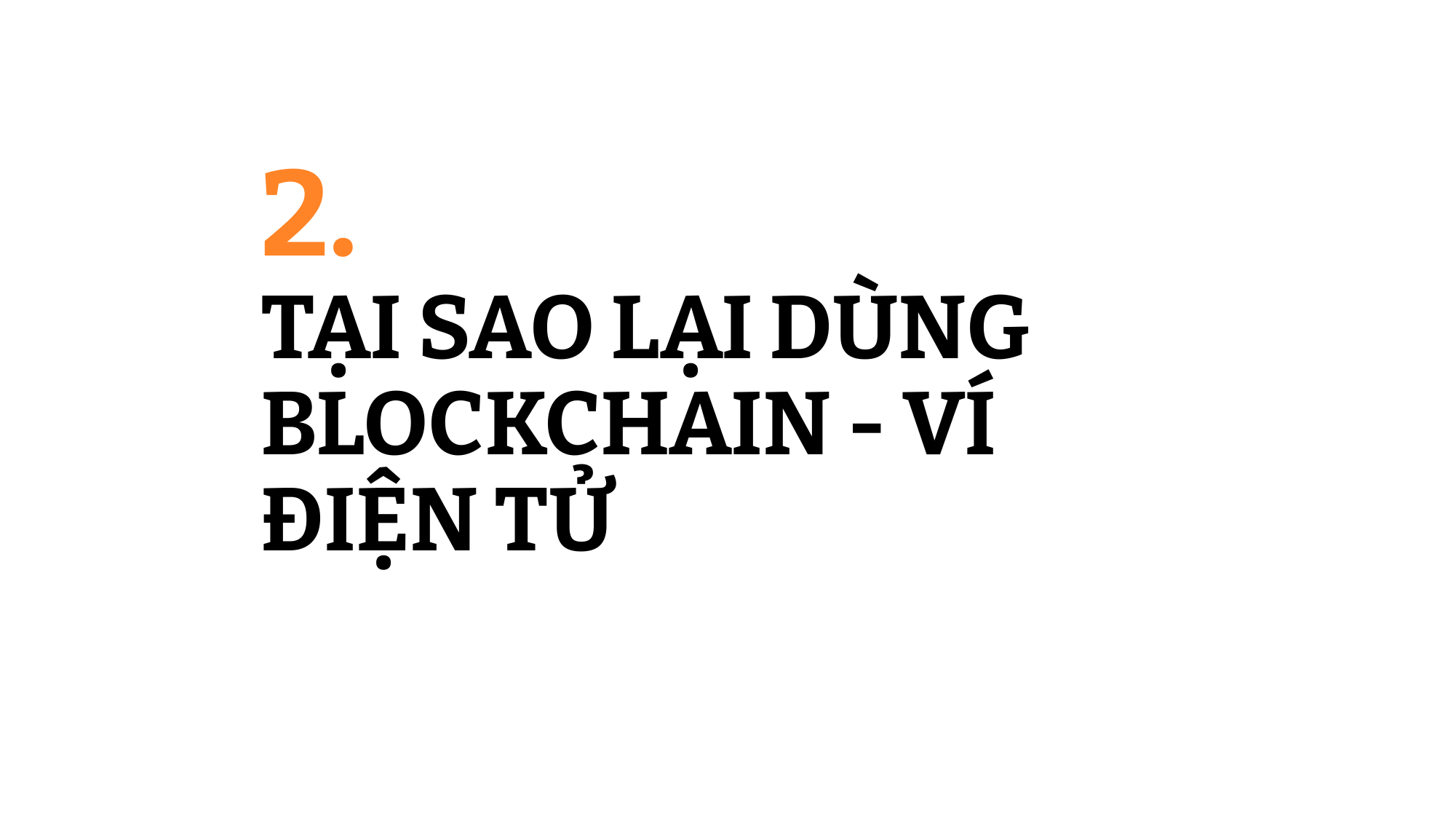

# 2.
Tại sao lại dùng
Blockchain - Ví điện tử